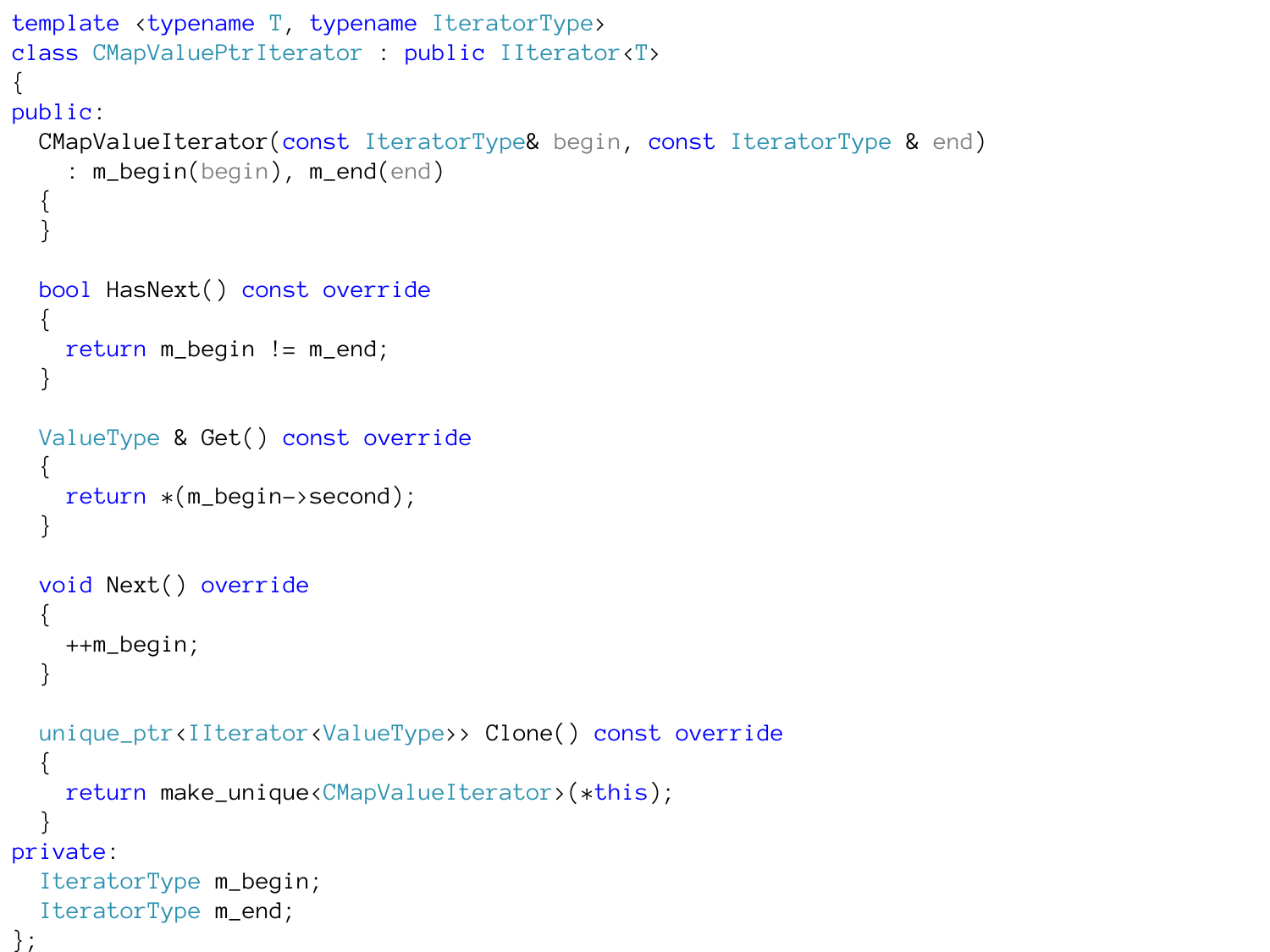

template <typename T, typename IteratorType>
class CMapValuePtrIterator : public IIterator<T>
{
public:
  CMapValueIterator(const IteratorType& begin, const IteratorType & end)
    : m_begin(begin), m_end(end)
  {
  }

  bool HasNext() const override
  {
    return m_begin != m_end;
  }

  ValueType & Get() const override
  {
    return *(m_begin->second);
  }

  void Next() override
  {
    ++m_begin;
  }

  unique_ptr<IIterator<ValueType>> Clone() const override
  {
    return make_unique<CMapValueIterator>(*this);
  }
private:
  IteratorType m_begin;
  IteratorType m_end;
};